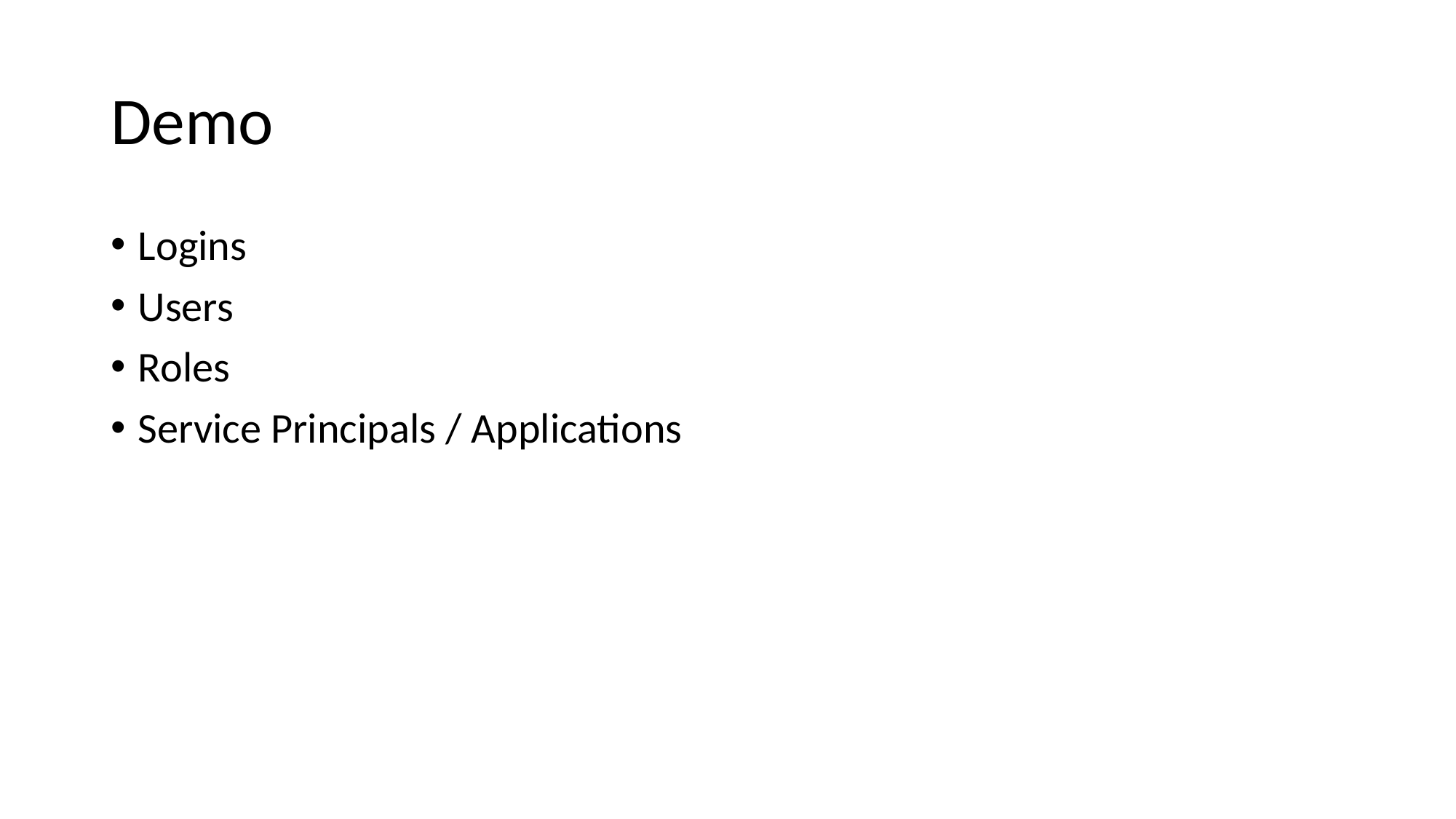

# Demo
Logins
Users
Roles
Service Principals / Applications